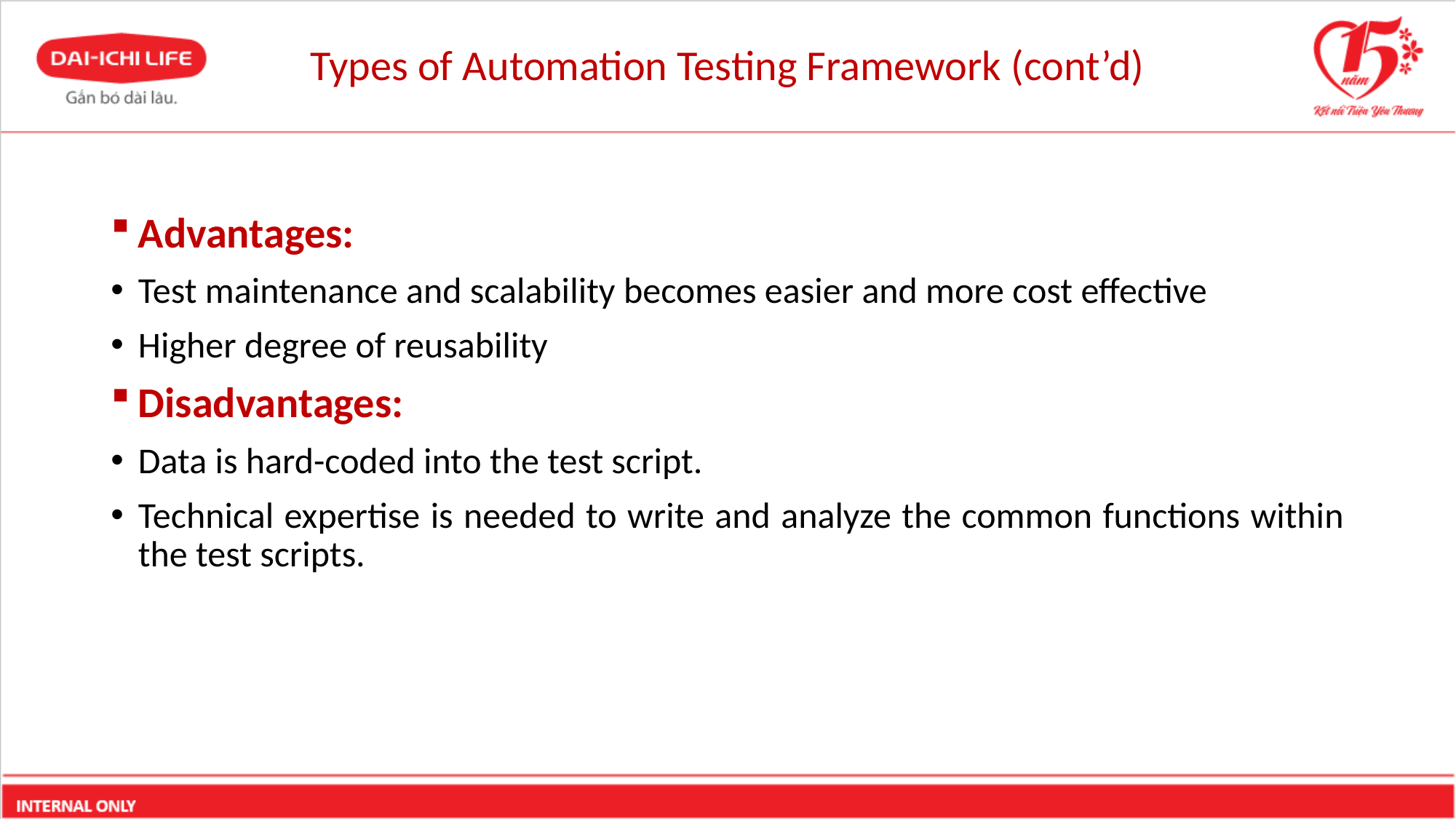

# Types of Automation Testing Framework (cont’d)
Advantages:
Test maintenance and scalability becomes easier and more cost effective
Higher degree of reusability
Disadvantages:
Data is hard-coded into the test script.
Technical expertise is needed to write and analyze the common functions within the test scripts.